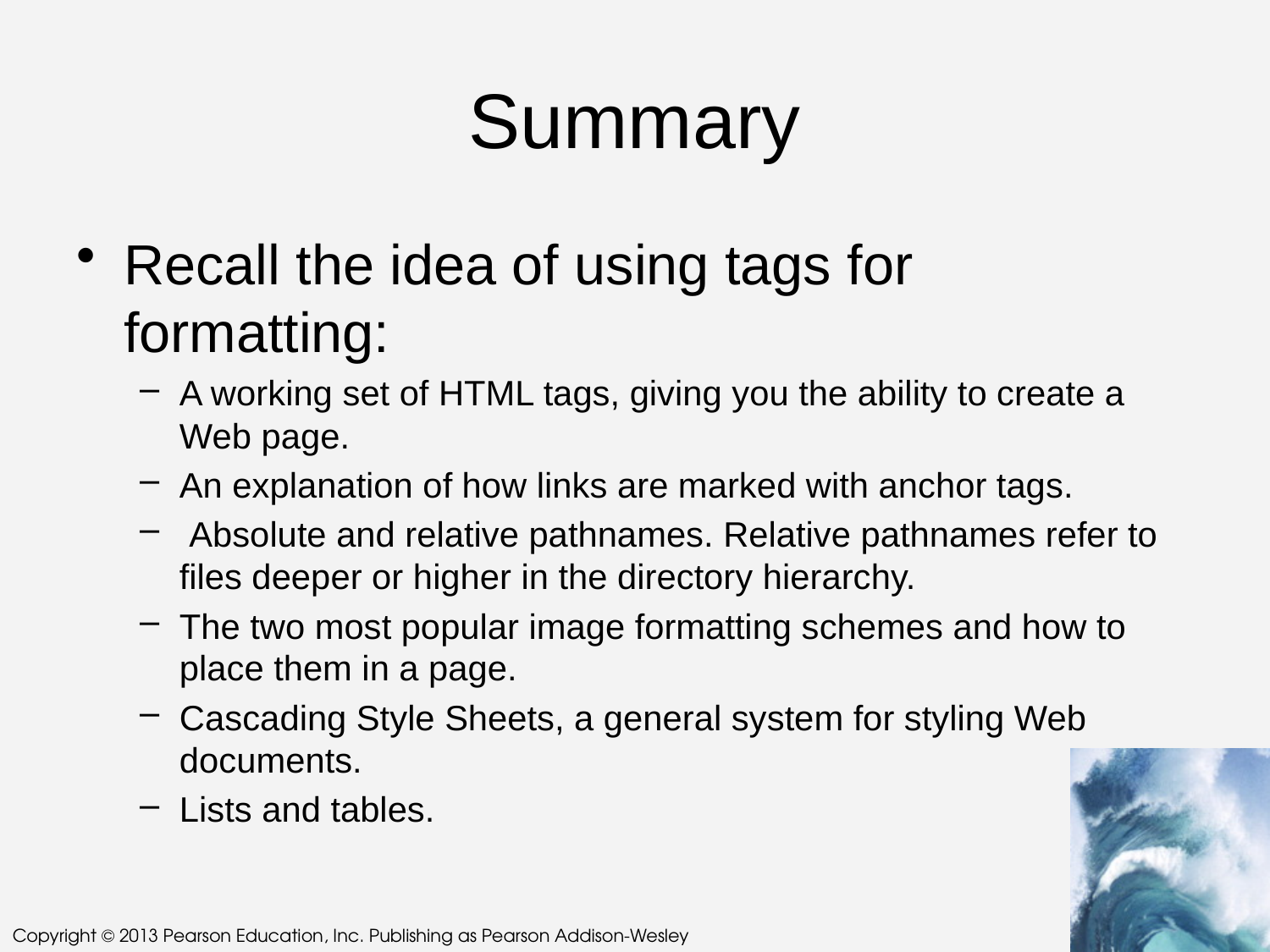

# Summary
Recall the idea of using tags for formatting:
A working set of HTML tags, giving you the ability to create a Web page.
An explanation of how links are marked with anchor tags.
 Absolute and relative pathnames. Relative pathnames refer to files deeper or higher in the directory hierarchy.
The two most popular image formatting schemes and how to place them in a page.
Cascading Style Sheets, a general system for styling Web documents.
Lists and tables.